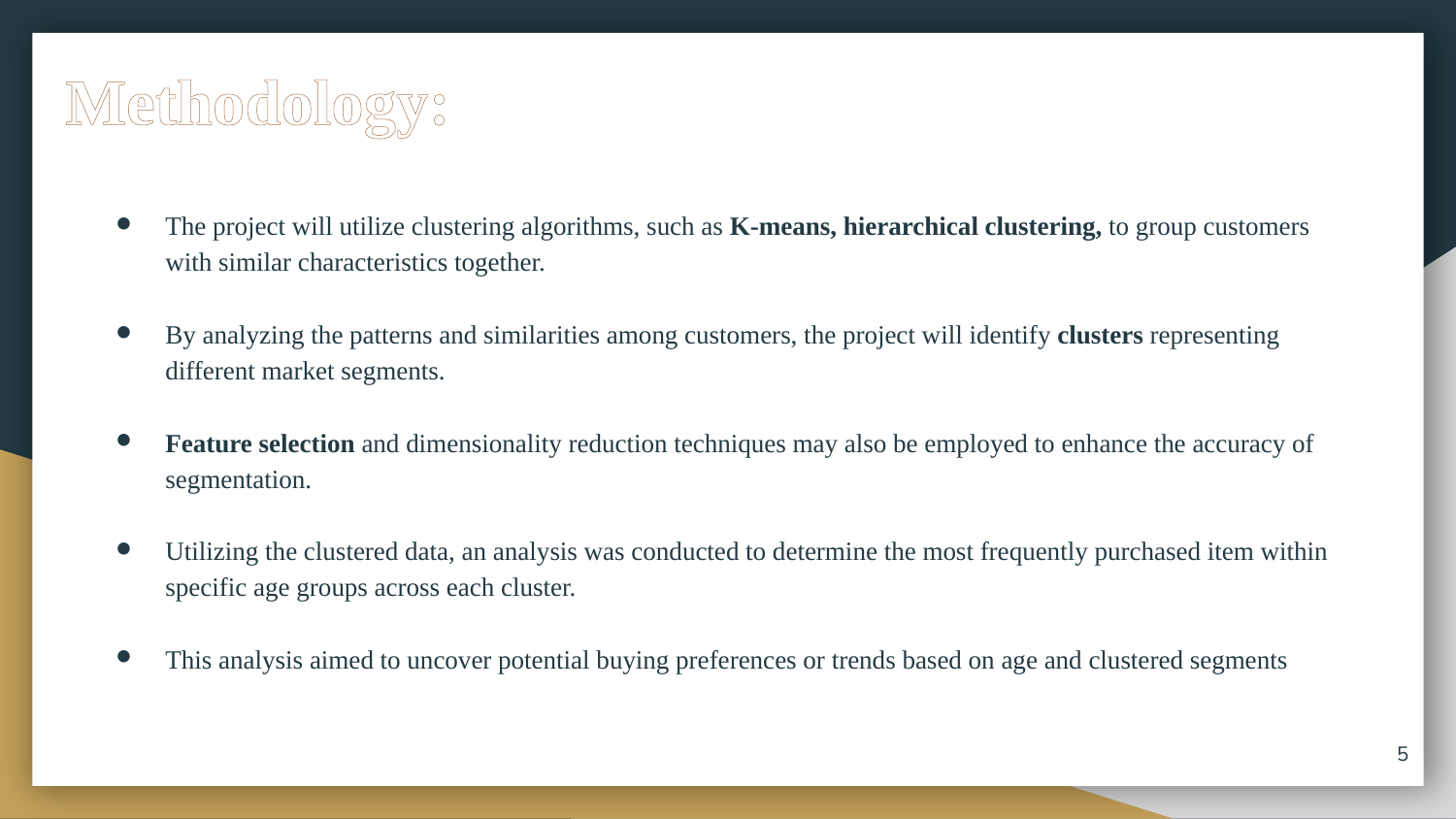

Methodology:
The project will utilize clustering algorithms, such as K-means, hierarchical clustering, to group customers with similar characteristics together.

By analyzing the patterns and similarities among customers, the project will identify clusters representing different market segments.

Feature selection and dimensionality reduction techniques may also be employed to enhance the accuracy of segmentation.

Utilizing the clustered data, an analysis was conducted to determine the most frequently purchased item within specific age groups across each cluster.

This analysis aimed to uncover potential buying preferences or trends based on age and clustered segments

5